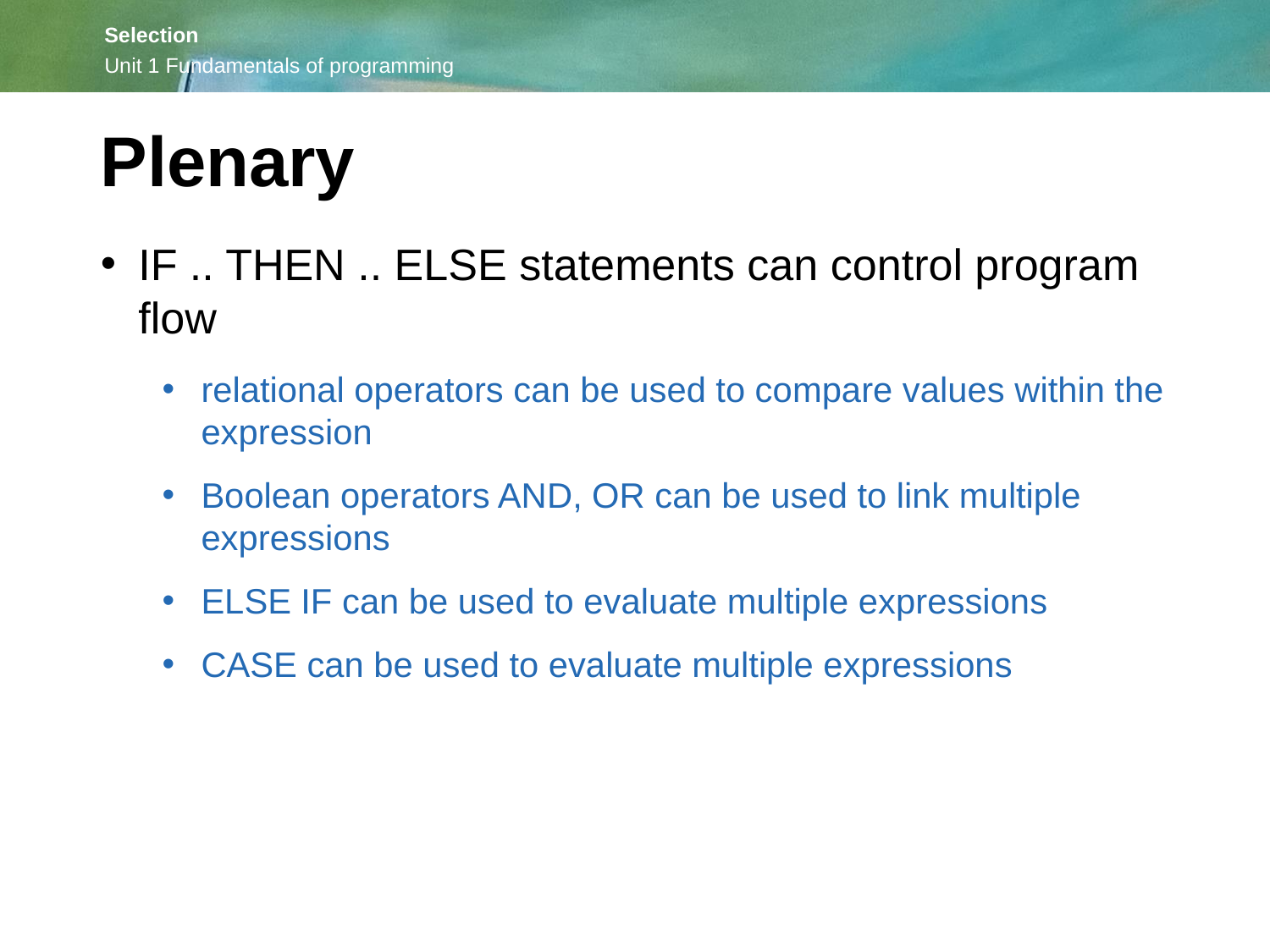

Plenary
IF .. THEN .. ELSE statements can control program flow
relational operators can be used to compare values within the expression
Boolean operators AND, OR can be used to link multiple expressions
ELSE IF can be used to evaluate multiple expressions
CASE can be used to evaluate multiple expressions